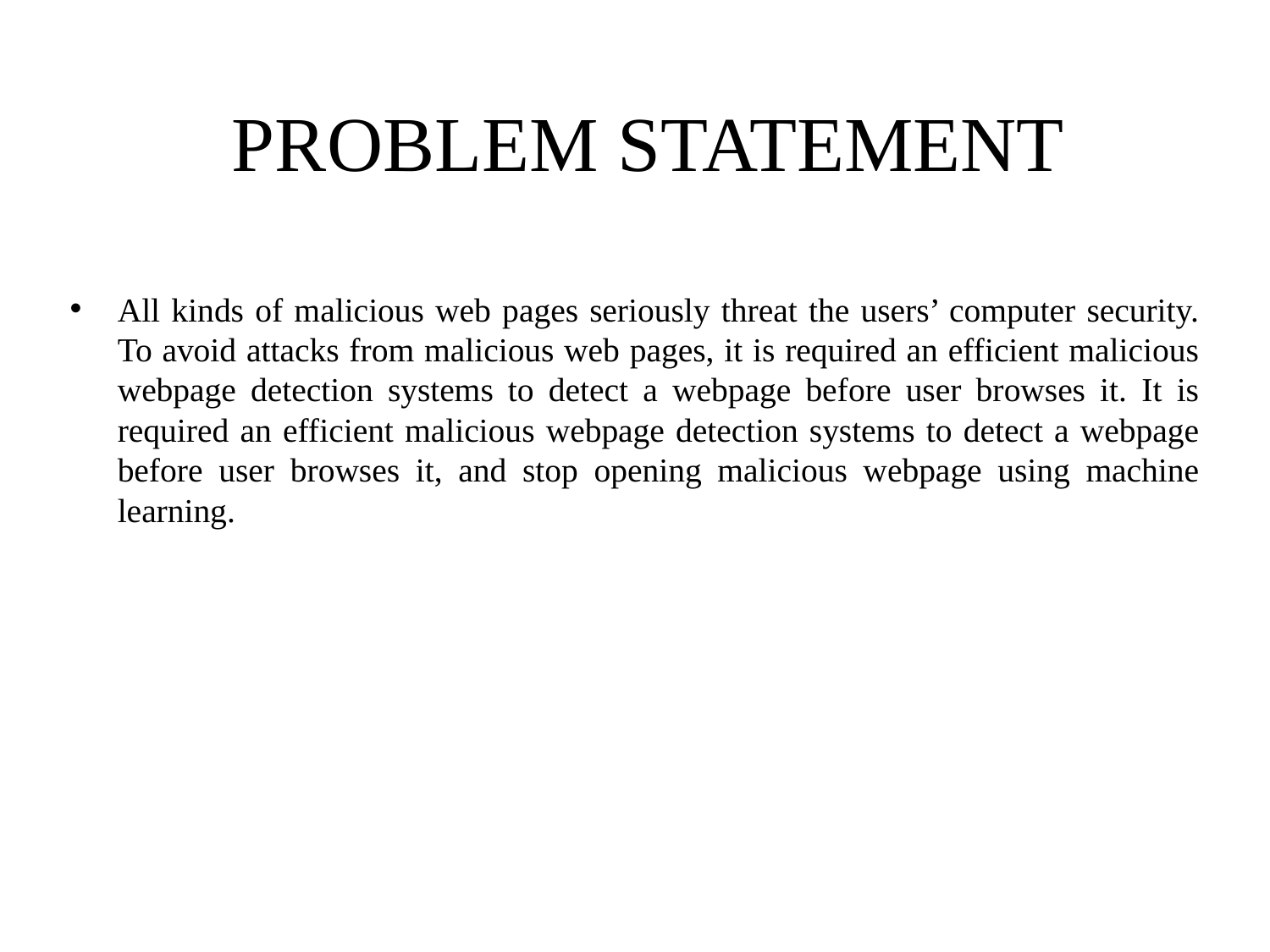

# PROBLEM STATEMENT
All kinds of malicious web pages seriously threat the users’ computer security. To avoid attacks from malicious web pages, it is required an efficient malicious webpage detection systems to detect a webpage before user browses it. It is required an efficient malicious webpage detection systems to detect a webpage before user browses it, and stop opening malicious webpage using machine learning.